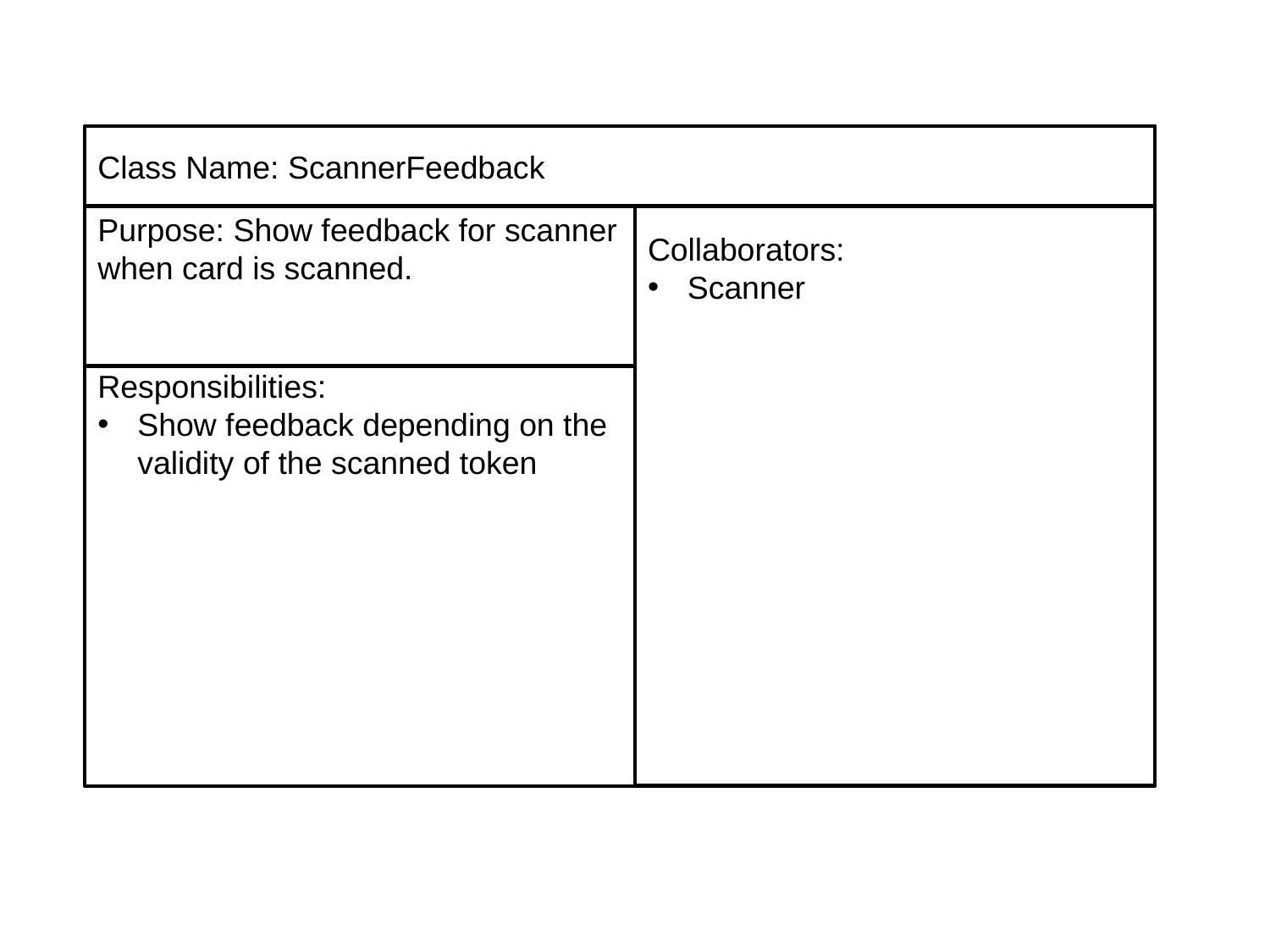

fgfg
Purpose: Show feedback for scanner when card is scanned.

Collaborators:
Scanner

Responsibilities:
Show feedback depending on the validity of the scanned token

Class Name: ScannerFeedback